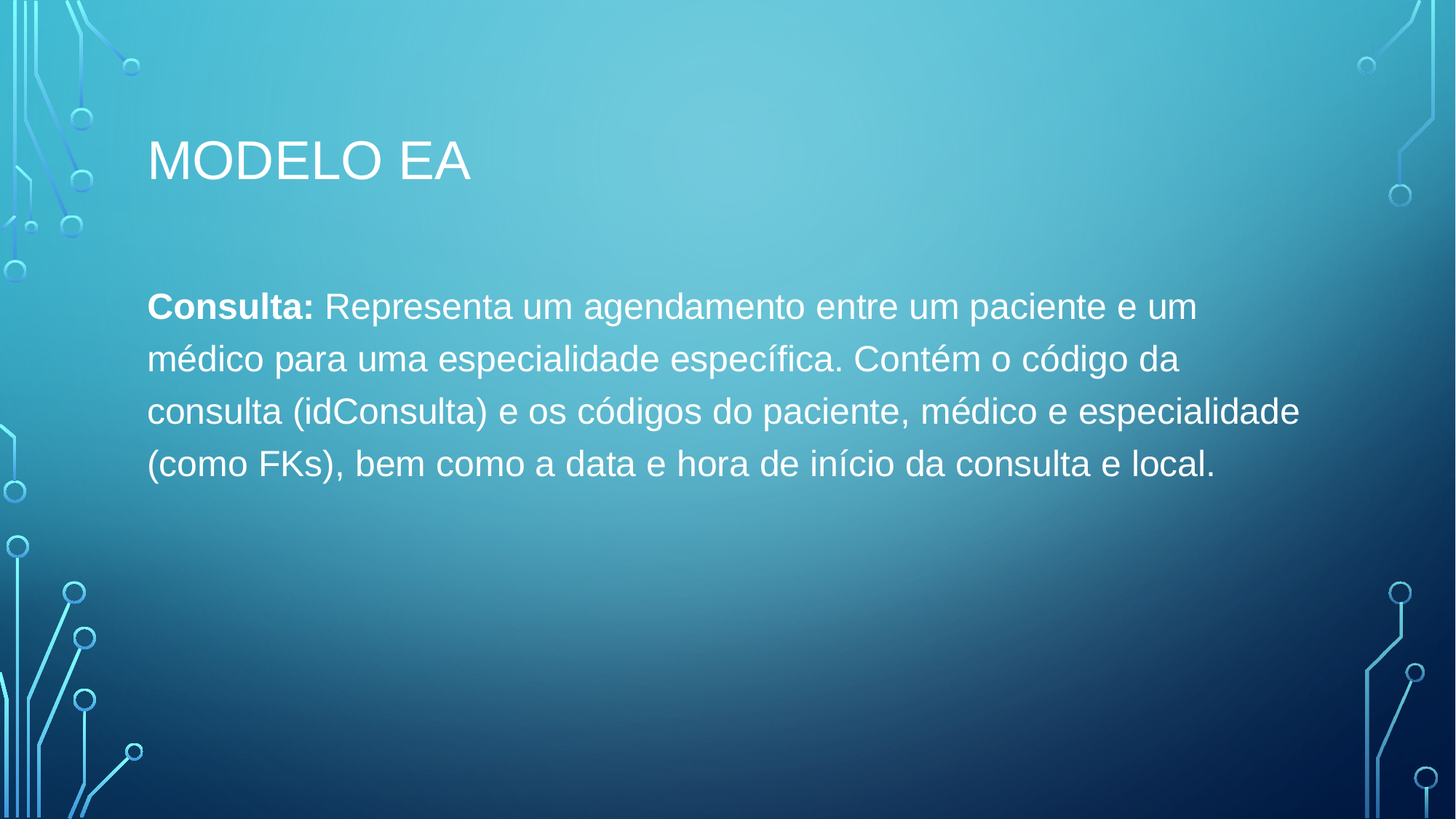

# MODELO EA
Consulta: Representa um agendamento entre um paciente e um médico para uma especialidade específica. Contém o código da consulta (idConsulta) e os códigos do paciente, médico e especialidade (como FKs), bem como a data e hora de início da consulta e local.